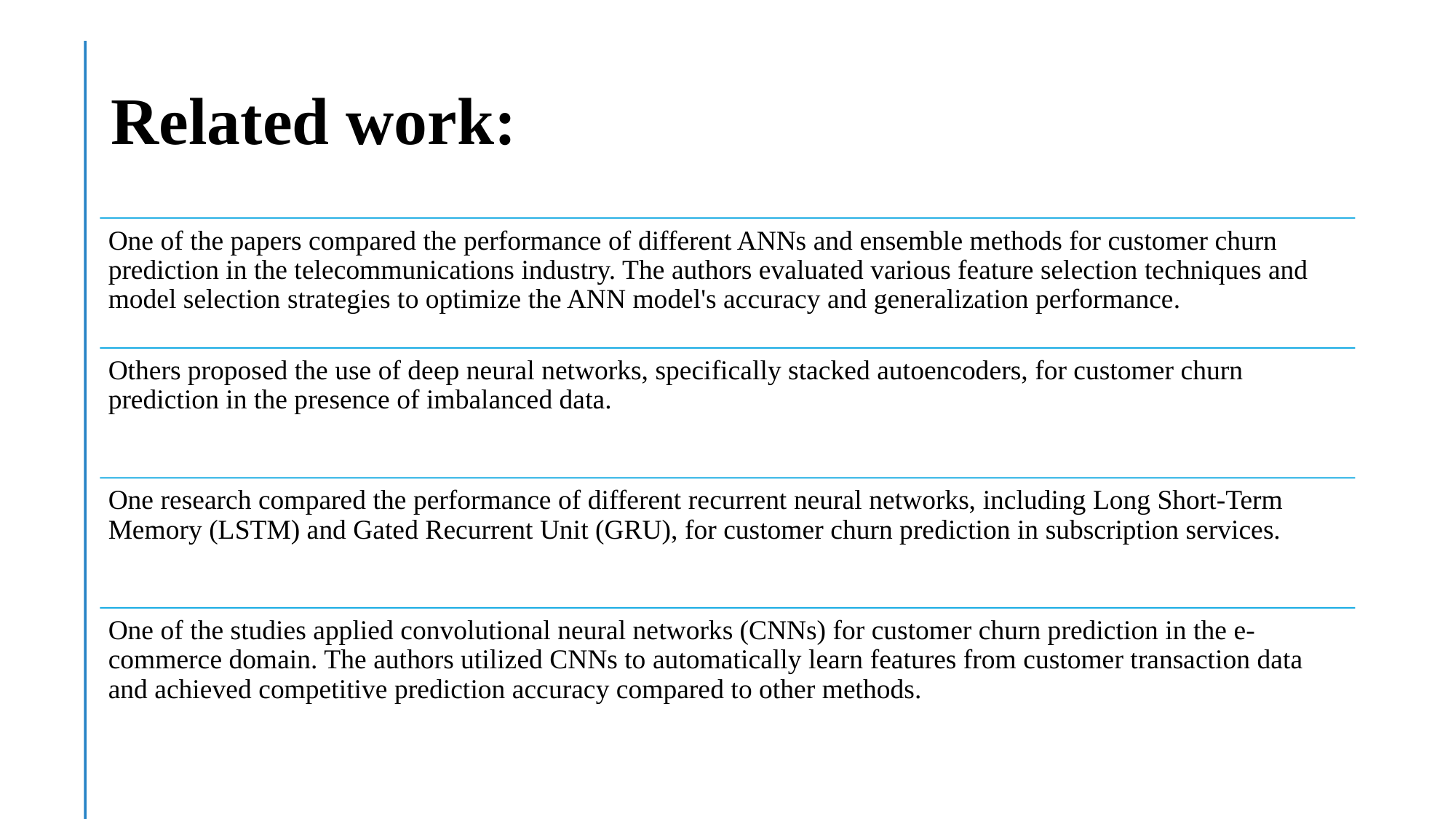

# Related work:
One of the papers compared the performance of different ANNs and ensemble methods for customer churn prediction in the telecommunications industry. The authors evaluated various feature selection techniques and model selection strategies to optimize the ANN model's accuracy and generalization performance.
Others proposed the use of deep neural networks, specifically stacked autoencoders, for customer churn prediction in the presence of imbalanced data.
One research compared the performance of different recurrent neural networks, including Long Short-Term Memory (LSTM) and Gated Recurrent Unit (GRU), for customer churn prediction in subscription services.
One of the studies applied convolutional neural networks (CNNs) for customer churn prediction in the e-commerce domain. The authors utilized CNNs to automatically learn features from customer transaction data and achieved competitive prediction accuracy compared to other methods.